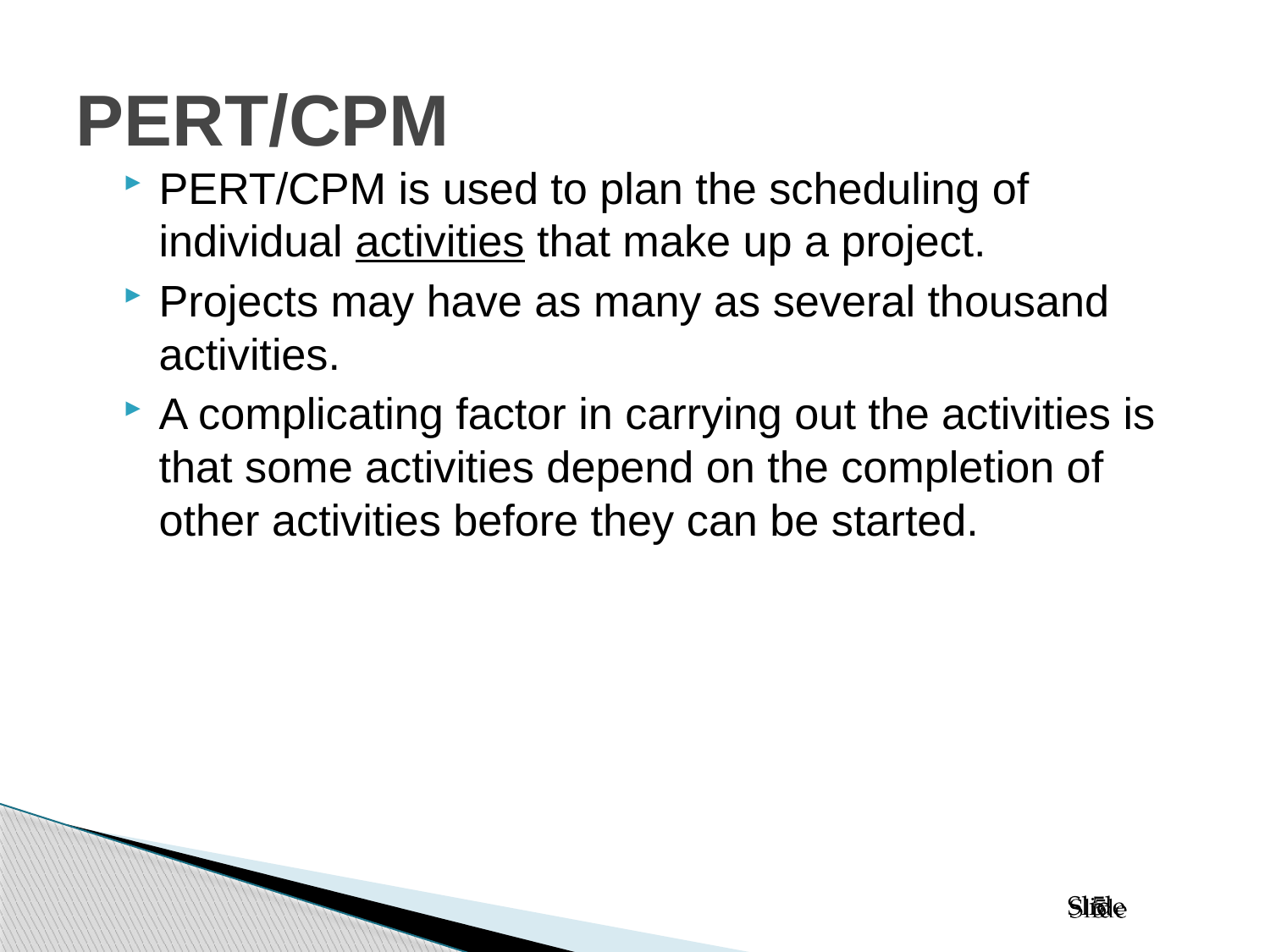

# PERT/CPM
PERT/CPM is used to plan the scheduling of individual activities that make up a project.
Projects may have as many as several thousand activities.
A complicating factor in carrying out the activities is that some activities depend on the completion of other activities before they can be started.